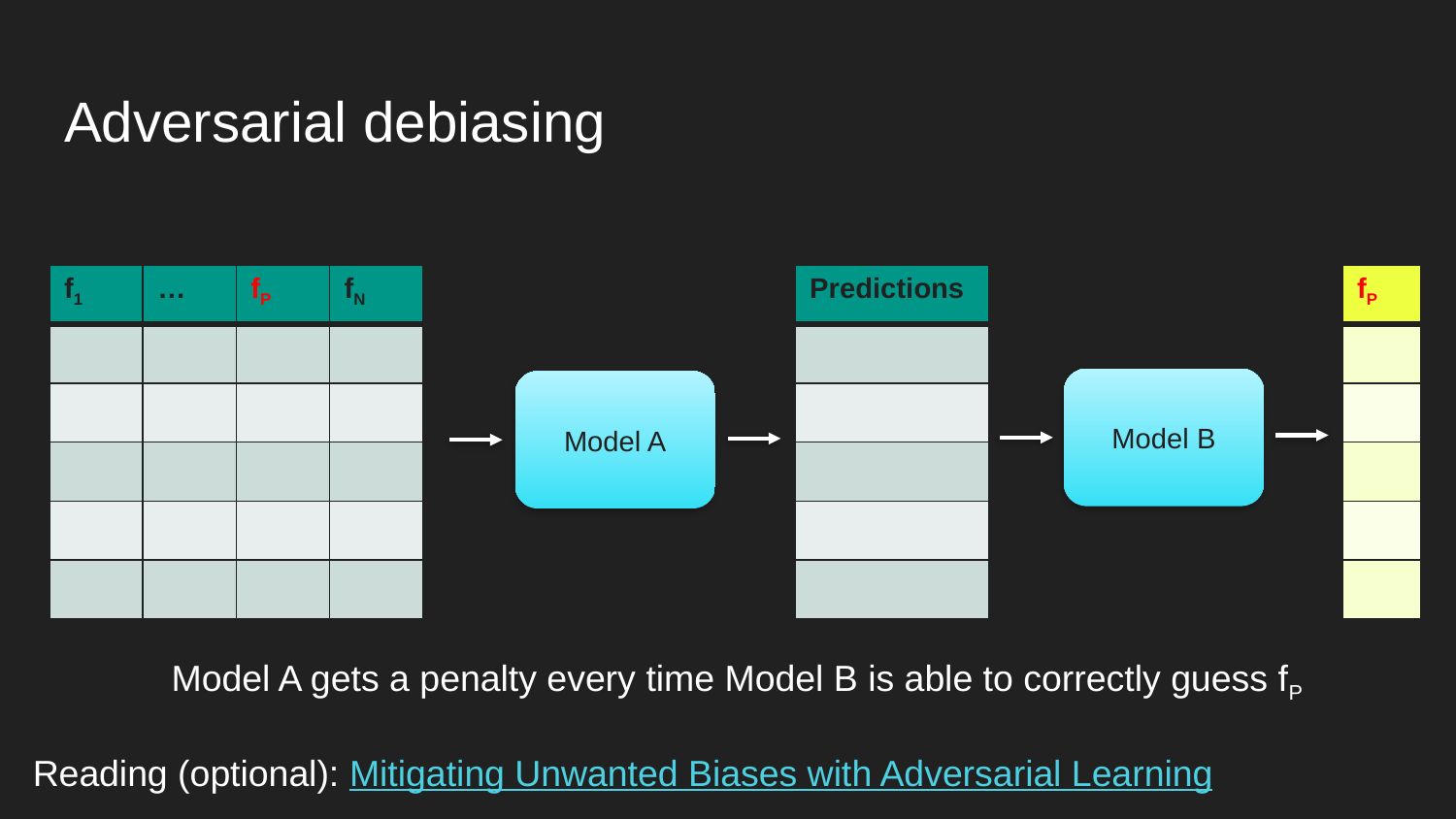

# Adversarial debiasing
| f1 | … | fP | fN |
| --- | --- | --- | --- |
|  |  |  |  |
|  |  |  |  |
|  |  |  |  |
|  |  |  |  |
|  |  |  |  |
| Predictions |
| --- |
|  |
|  |
|  |
|  |
|  |
| fP |
| --- |
|  |
|  |
|  |
|  |
|  |
Model B
Model A
Model A gets a penalty every time Model B is able to correctly guess fP
Reading (optional): Mitigating Unwanted Biases with Adversarial Learning